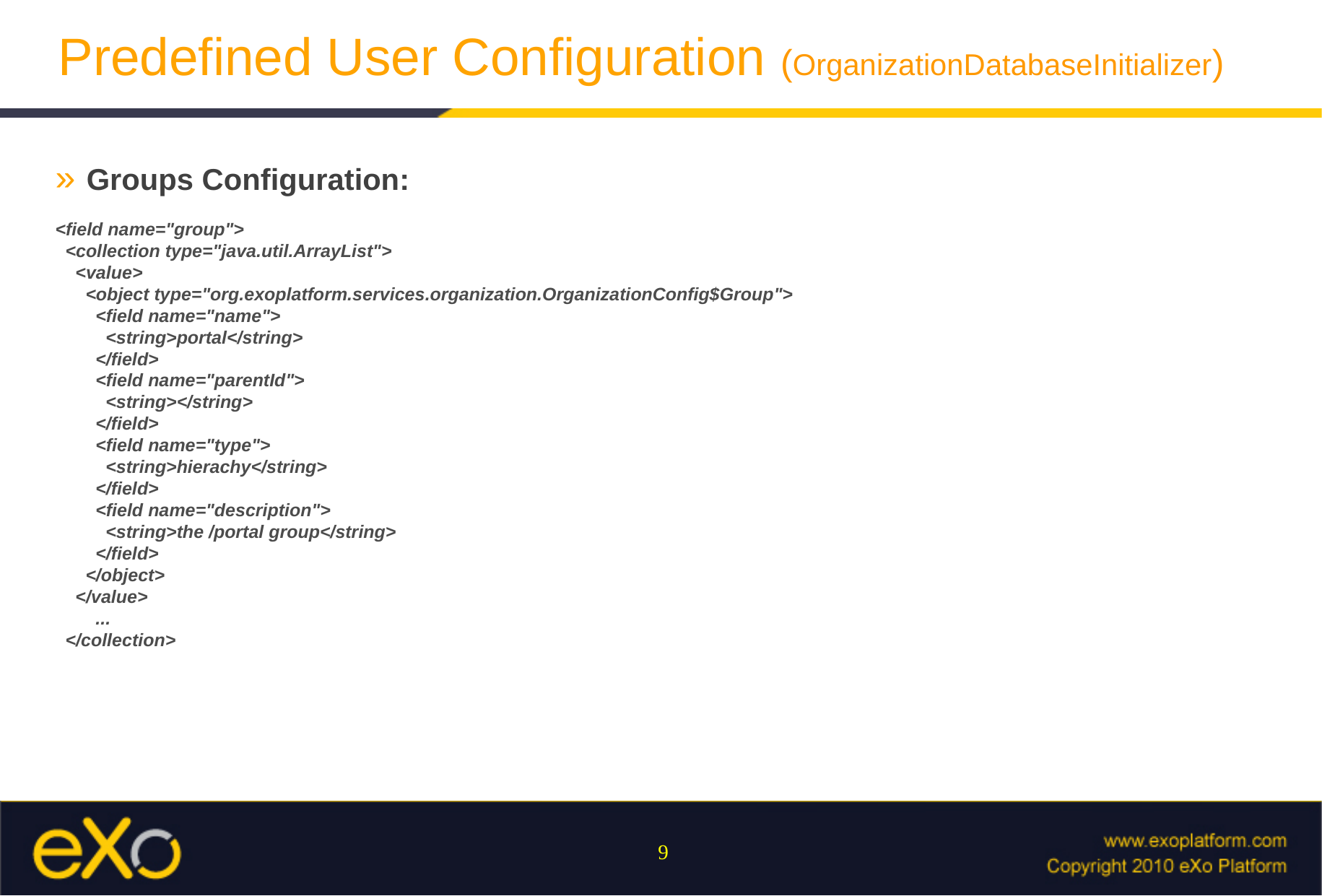

# Predefined User Configuration (OrganizationDatabaseInitializer)
Groups Configuration:
<field name="group">
  <collection type="java.util.ArrayList">
    <value>
      <object type="org.exoplatform.services.organization.OrganizationConfig$Group">
        <field name="name">
          <string>portal</string>
        </field>
        <field name="parentId">
          <string></string>
        </field>
        <field name="type">
          <string>hierachy</string>
        </field>
        <field name="description">
          <string>the /portal group</string>
        </field>
      </object>
    </value>
        ...
  </collection>